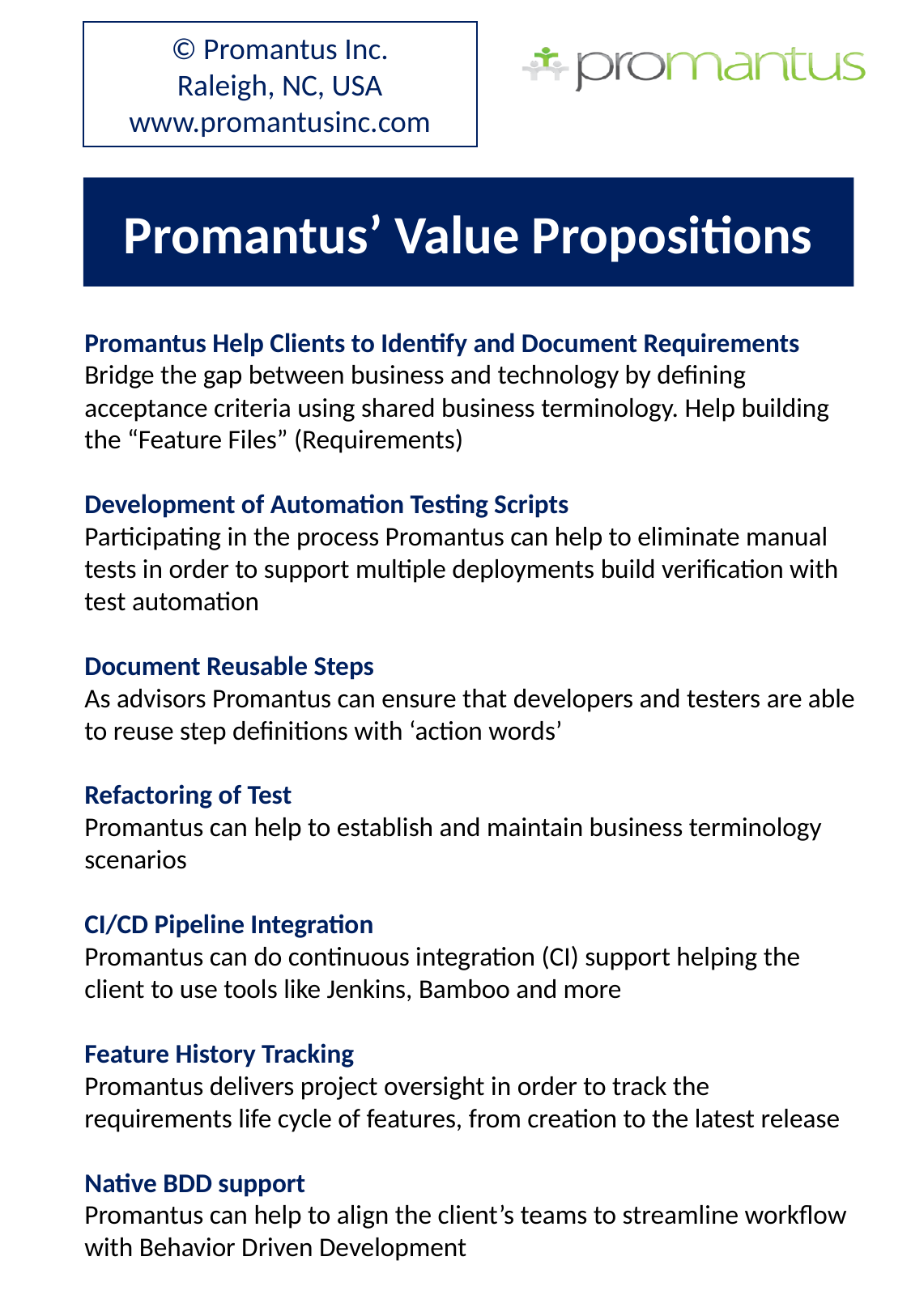

© Promantus Inc.
Raleigh, NC, USA
www.promantusinc.com
Promantus’ Value Propositions
Promantus Help Clients to Identify and Document Requirements
Bridge the gap between business and technology by defining acceptance criteria using shared business terminology. Help building the “Feature Files” (Requirements)

Development of Automation Testing Scripts
Participating in the process Promantus can help to eliminate manual tests in order to support multiple deployments build verification with test automation

Document Reusable Steps
As advisors Promantus can ensure that developers and testers are able to reuse step definitions with ‘action words’

Refactoring of Test
Promantus can help to establish and maintain business terminology scenarios

CI/CD Pipeline Integration
Promantus can do continuous integration (CI) support helping the client to use tools like Jenkins, Bamboo and more

Feature History Tracking
Promantus delivers project oversight in order to track the requirements life cycle of features, from creation to the latest release

Native BDD support
Promantus can help to align the client’s teams to streamline workflow with Behavior Driven Development